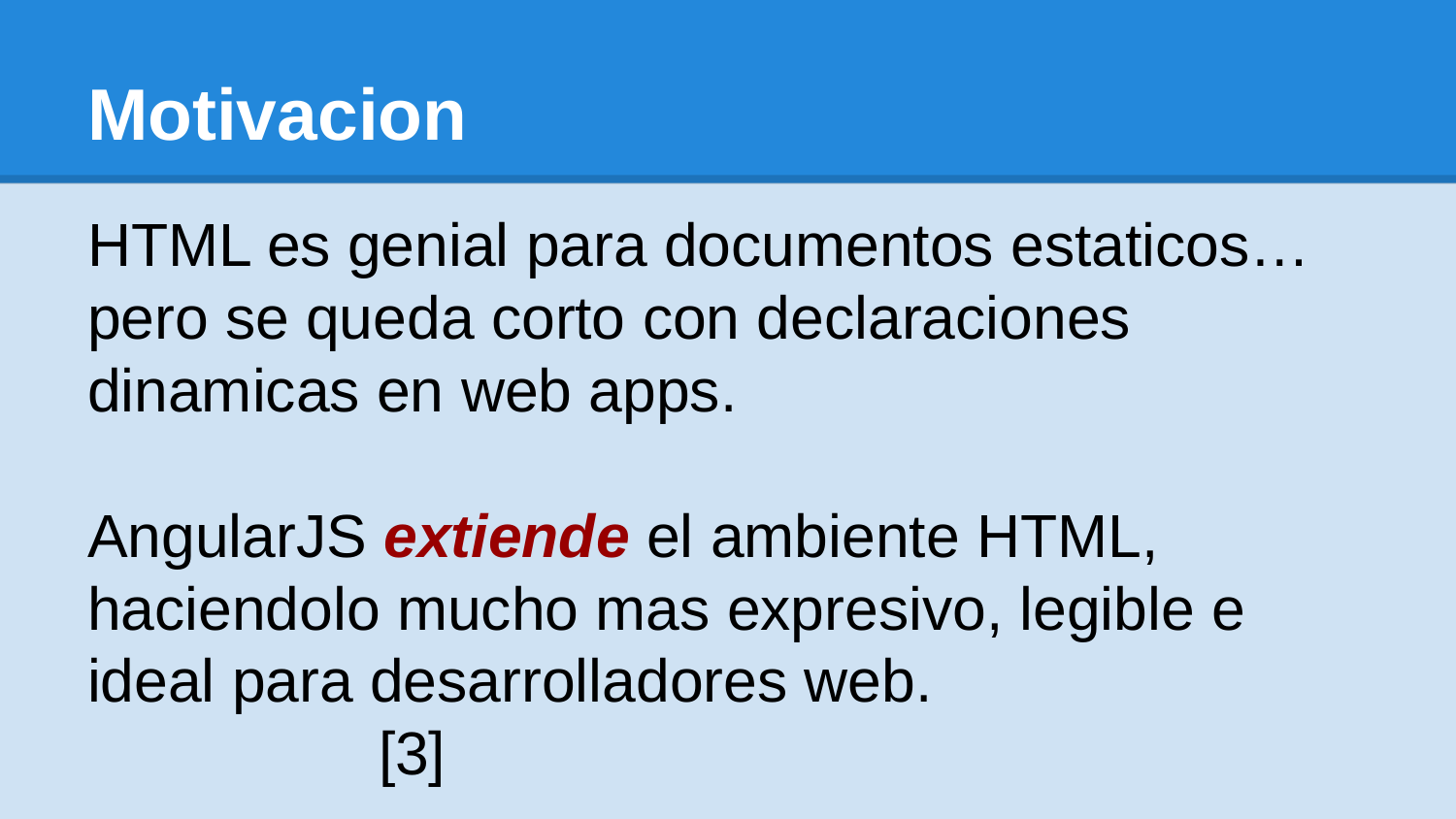

# Motivacion
HTML es genial para documentos estaticos… pero se queda corto con declaraciones dinamicas en web apps.

AngularJS extiende el ambiente HTML, haciendolo mucho mas expresivo, legible e ideal para desarrolladores web.					[3]